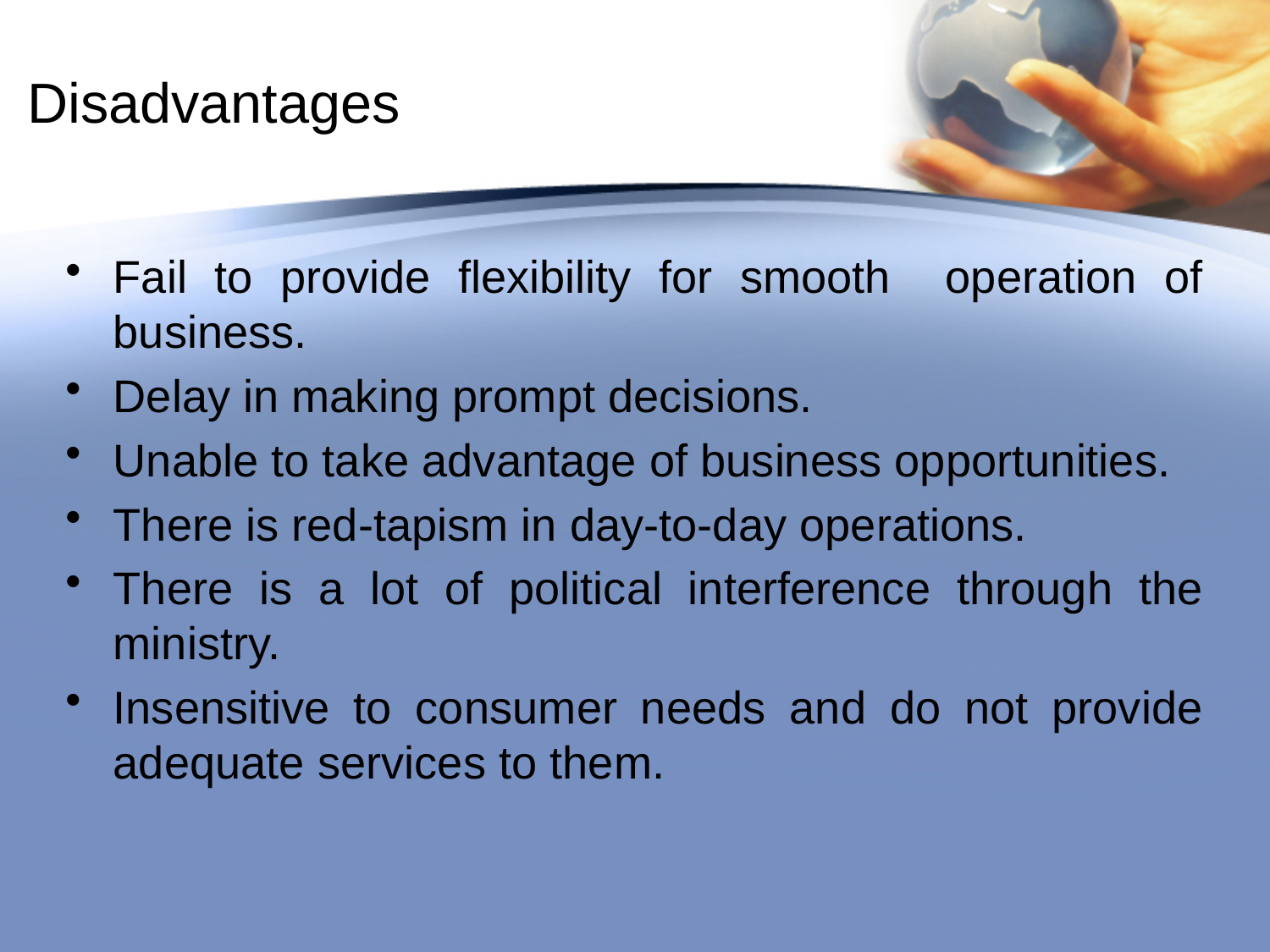

# Disadvantages
Fail to provide flexibility for smooth  operation of business.
Delay in making prompt decisions.
Unable to take advantage of business opportunities.
There is red-tapism in day-to-day operations.
There is a lot of political interference through the ministry.
Insensitive to consumer needs and do not provide adequate services to them.